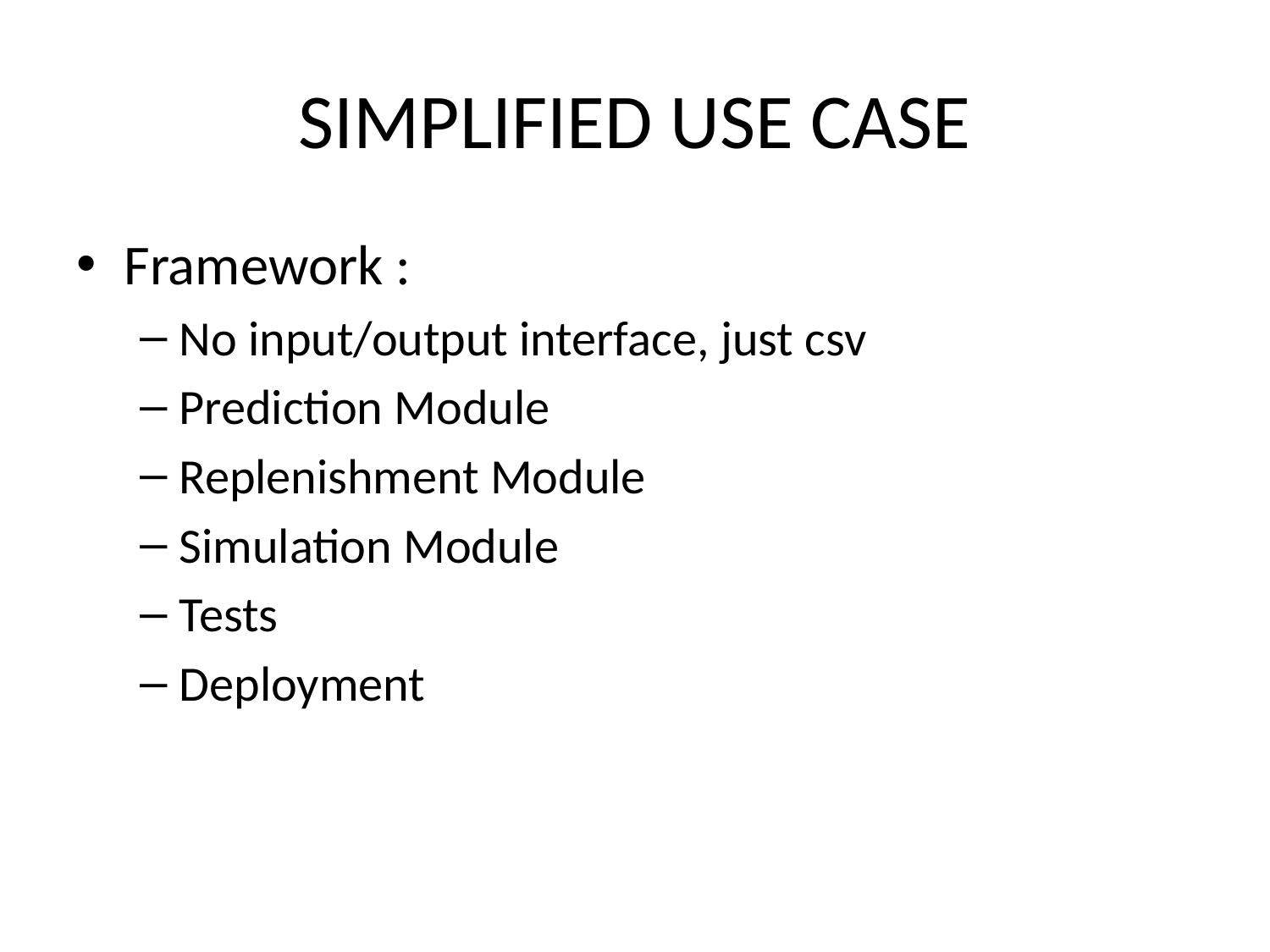

# SIMPLIFIED USE CASE
Framework :
No input/output interface, just csv
Prediction Module
Replenishment Module
Simulation Module
Tests
Deployment